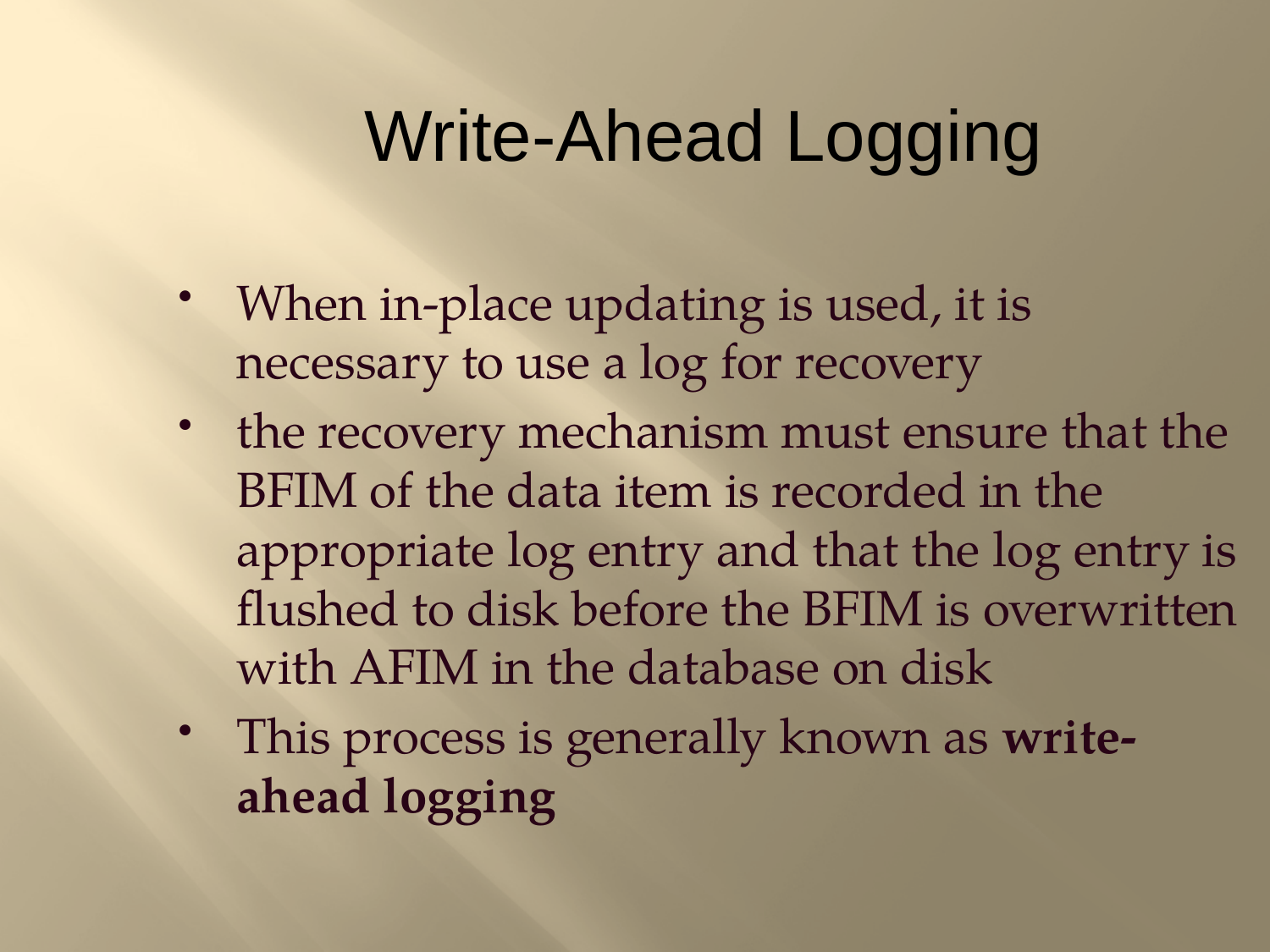

Write-Ahead Logging
When in-place updating is used, it is necessary to use a log for recovery
the recovery mechanism must ensure that the BFIM of the data item is recorded in the appropriate log entry and that the log entry is flushed to disk before the BFIM is overwritten with AFIM in the database on disk
This process is generally known as write-ahead logging